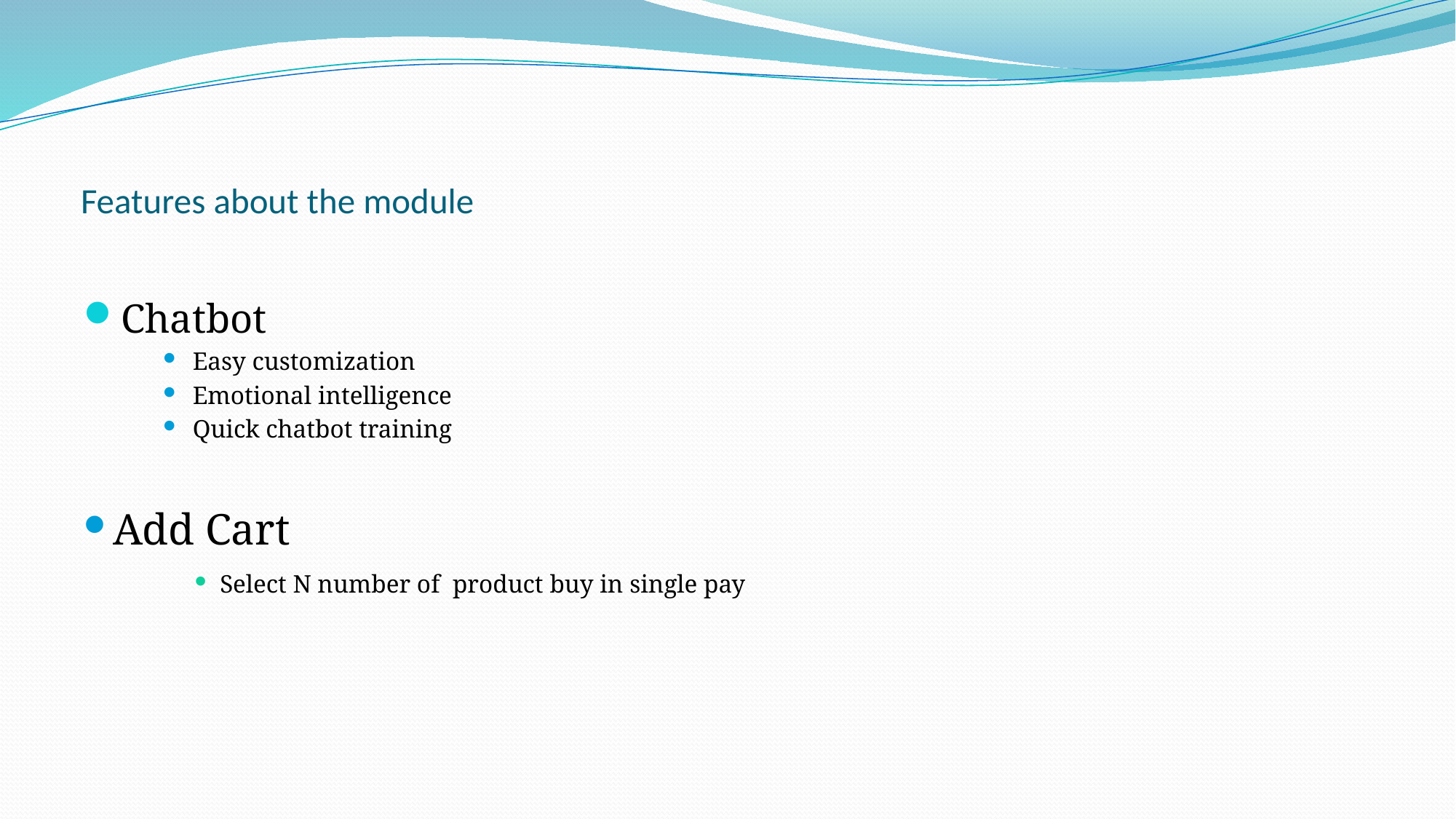

# Features about the module
Chatbot
Easy customization
Emotional intelligence
Quick chatbot training

Add Cart
Select N number of  product buy in single pay